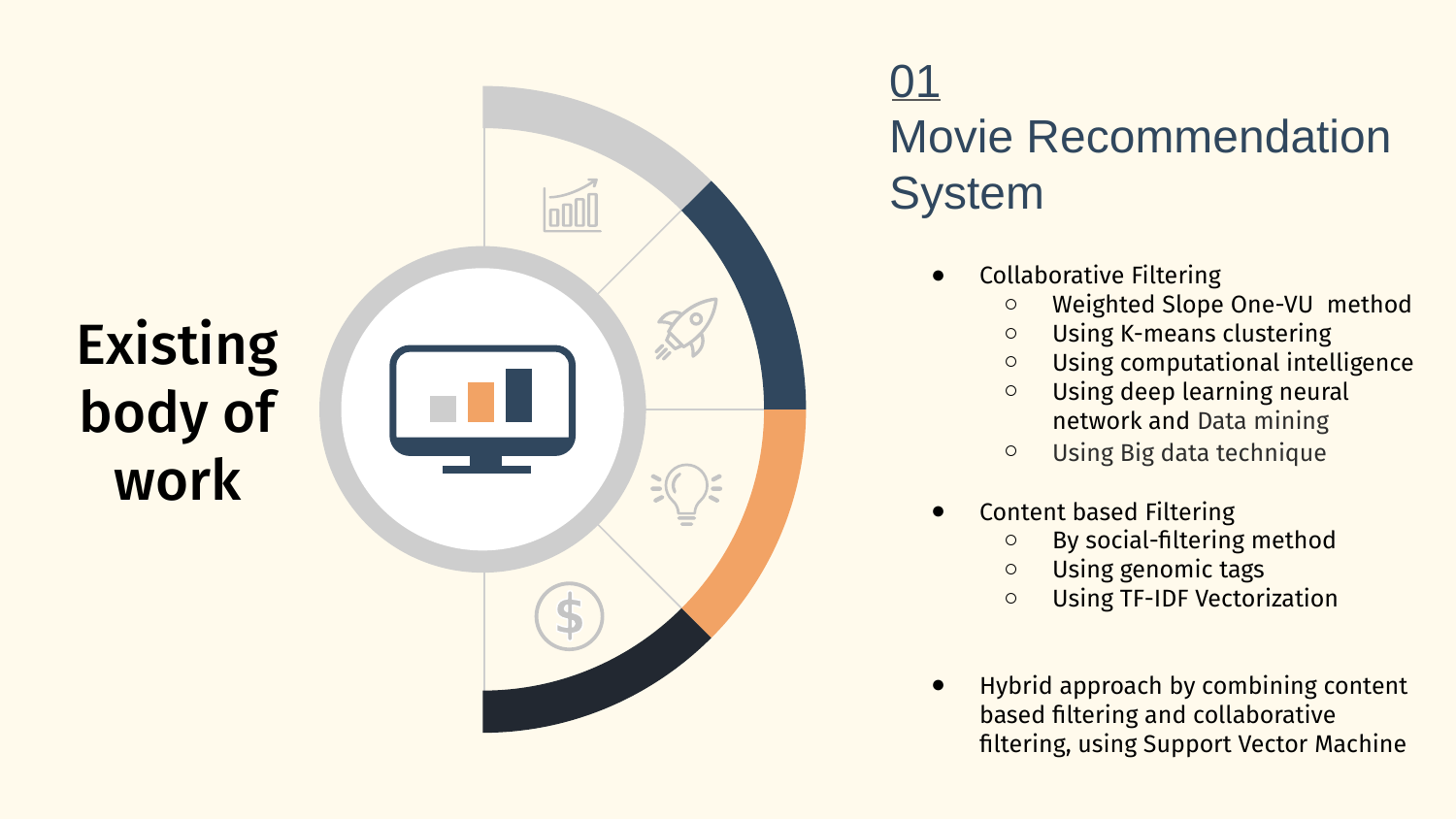

01
Movie Recommendation System
Existing body of work
Collaborative Filtering
Weighted Slope One-VU  method
Using K-means clustering
Using computational intelligence
Using deep learning neural network and Data mining
Using Big data technique

Content based Filtering
By social-filtering method
Using genomic tags
Using TF-IDF Vectorization

Hybrid approach by combining content based filtering and collaborative filtering, using Support Vector Machine